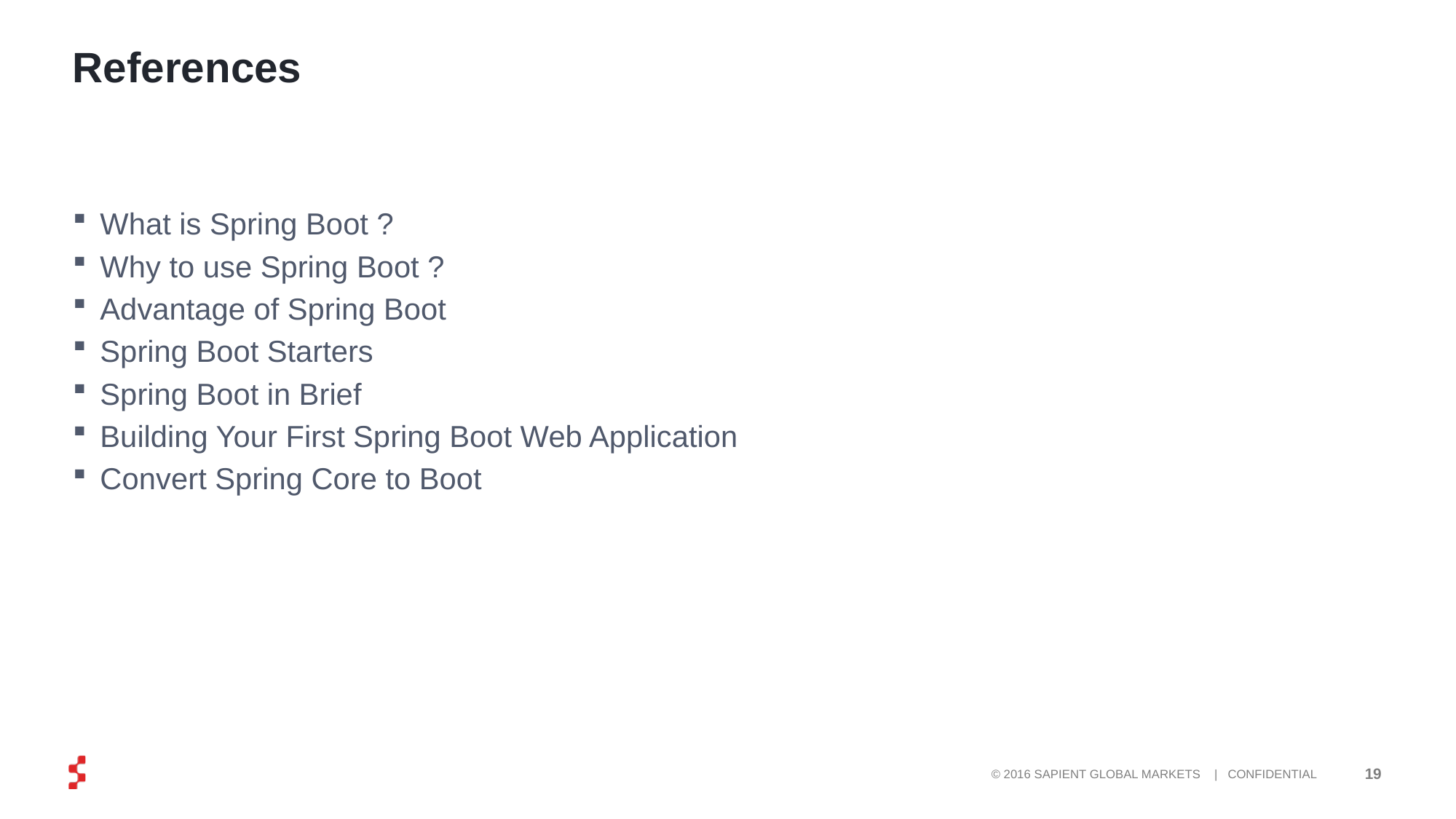

# References
What is Spring Boot ?
Why to use Spring Boot ?
Advantage of Spring Boot
Spring Boot Starters
Spring Boot in Brief
Building Your First Spring Boot Web Application
Convert Spring Core to Boot